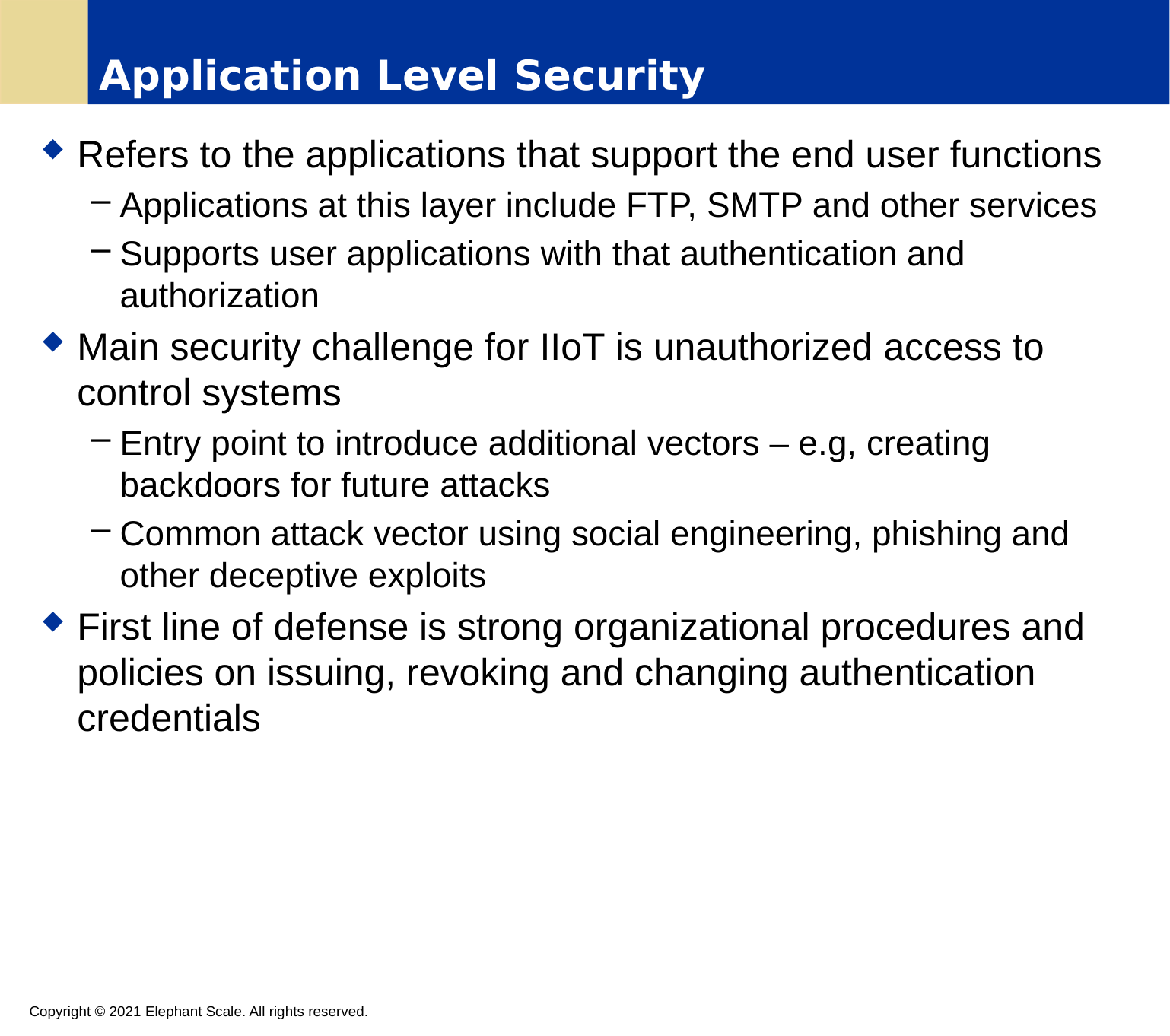

# Application Level Security
Refers to the applications that support the end user functions
Applications at this layer include FTP, SMTP and other services
Supports user applications with that authentication and authorization
Main security challenge for IIoT is unauthorized access to control systems
Entry point to introduce additional vectors – e.g, creating backdoors for future attacks
Common attack vector using social engineering, phishing and other deceptive exploits
First line of defense is strong organizational procedures and policies on issuing, revoking and changing authentication credentials

16
Copyright © 2021 Elephant Scale. All rights reserved.